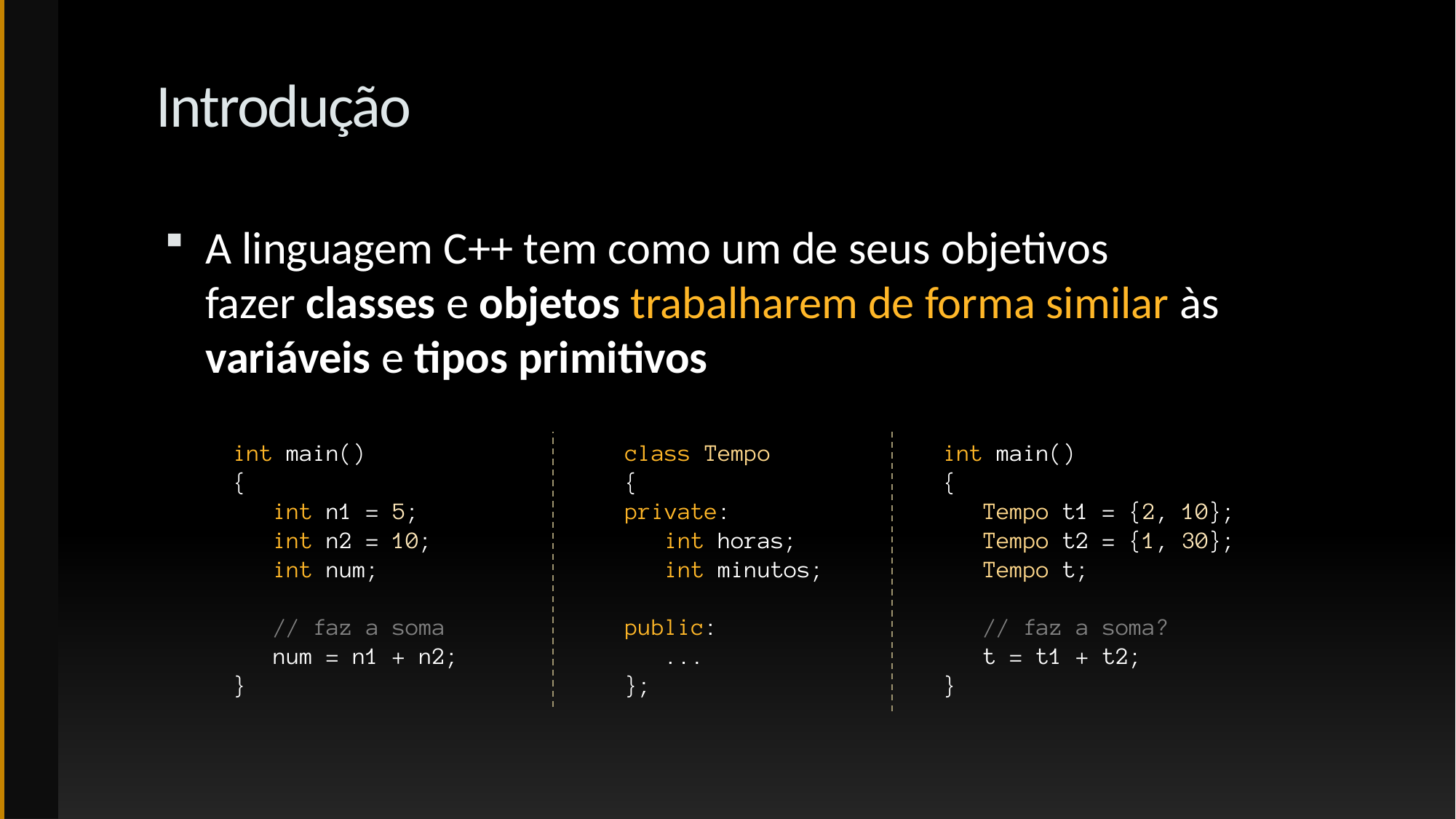

# Introdução
A linguagem C++ tem como um de seus objetivos
fazer classes e objetos trabalharem de forma similar às
variáveis e tipos primitivos
int main()
{
   int n1 = 5;
   int n2 = 10;
   int num;
   // faz a soma
   num = n1 + n2;
}
class Tempo
{
private:
   int horas;
   int minutos;
public:
   ...
};
int main()
{
   Tempo t1 = {2, 10};
   Tempo t2 = {1, 30};
   Tempo t;
   // faz a soma?
   t = t1 + t2;
}